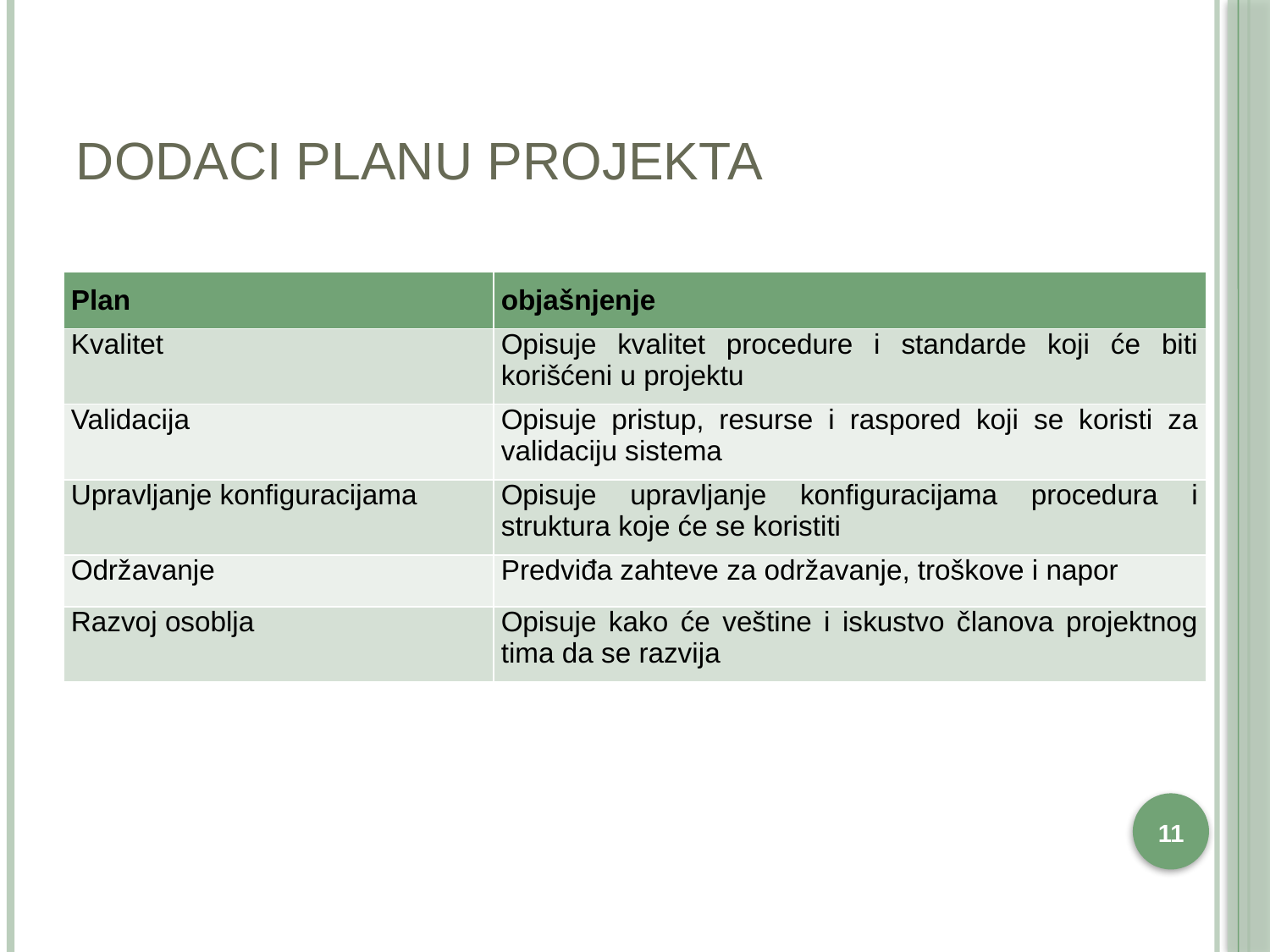

# Dodaci planu projekta
| Plan | objašnjenje |
| --- | --- |
| Kvalitet | Opisuje kvalitet procedure i standarde koji će biti korišćeni u projektu |
| Validacija | Opisuje pristup, resurse i raspored koji se koristi za validaciju sistema |
| Upravljanje konfiguracijama | Opisuje upravljanje konfiguracijama procedura i struktura koje će se koristiti |
| Održavanje | Predviđa zahteve za održavanje, troškove i napor |
| Razvoj osoblja | Opisuje kako će veštine i iskustvo članova projektnog tima da se razvija |
11